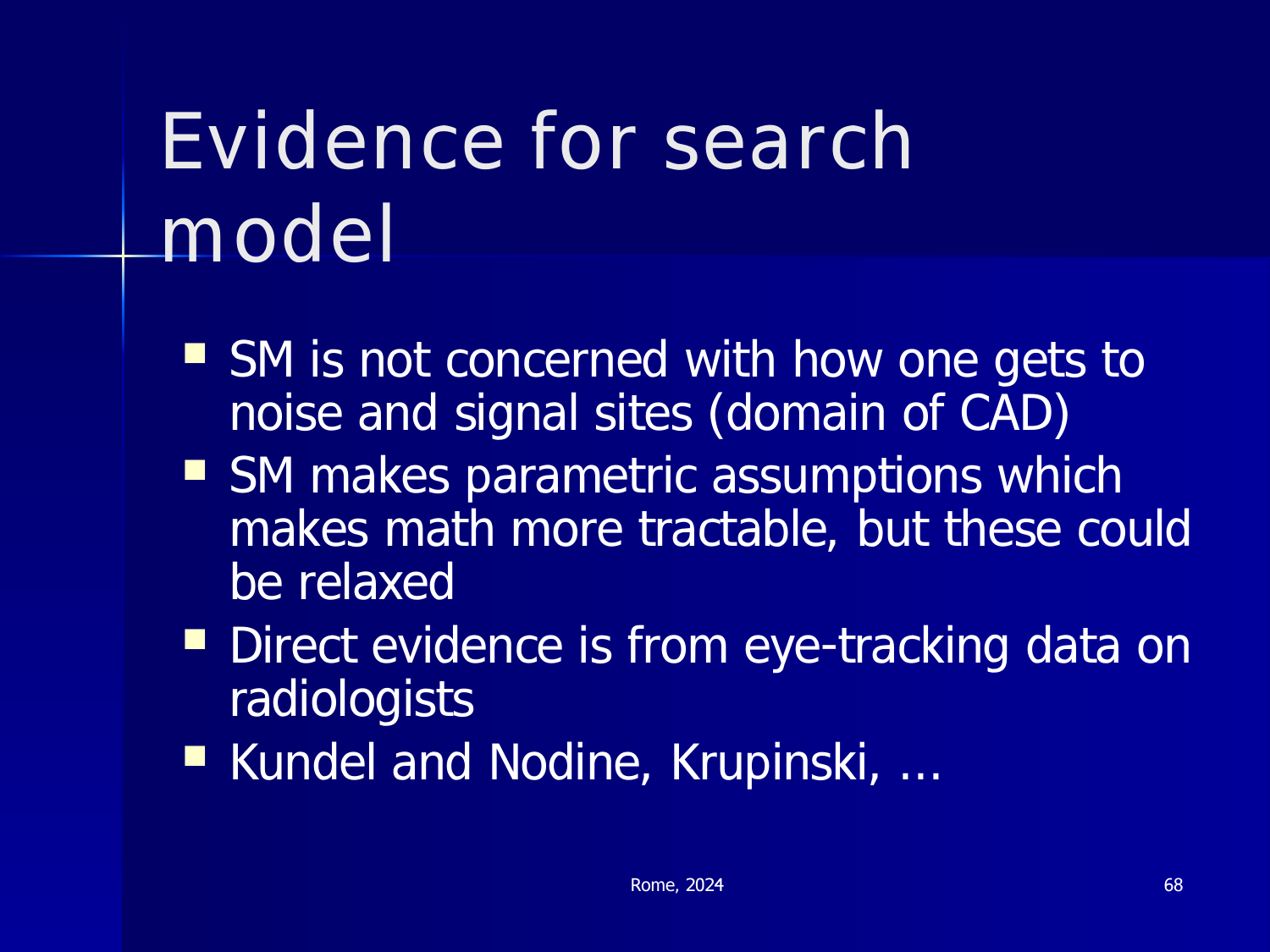

# Evidence for search model
SM is not concerned with how one gets to noise and signal sites (domain of CAD)
SM makes parametric assumptions which makes math more tractable, but these could be relaxed
Direct evidence is from eye-tracking data on radiologists
Kundel and Nodine, Krupinski, ...
Rome, 2024
68